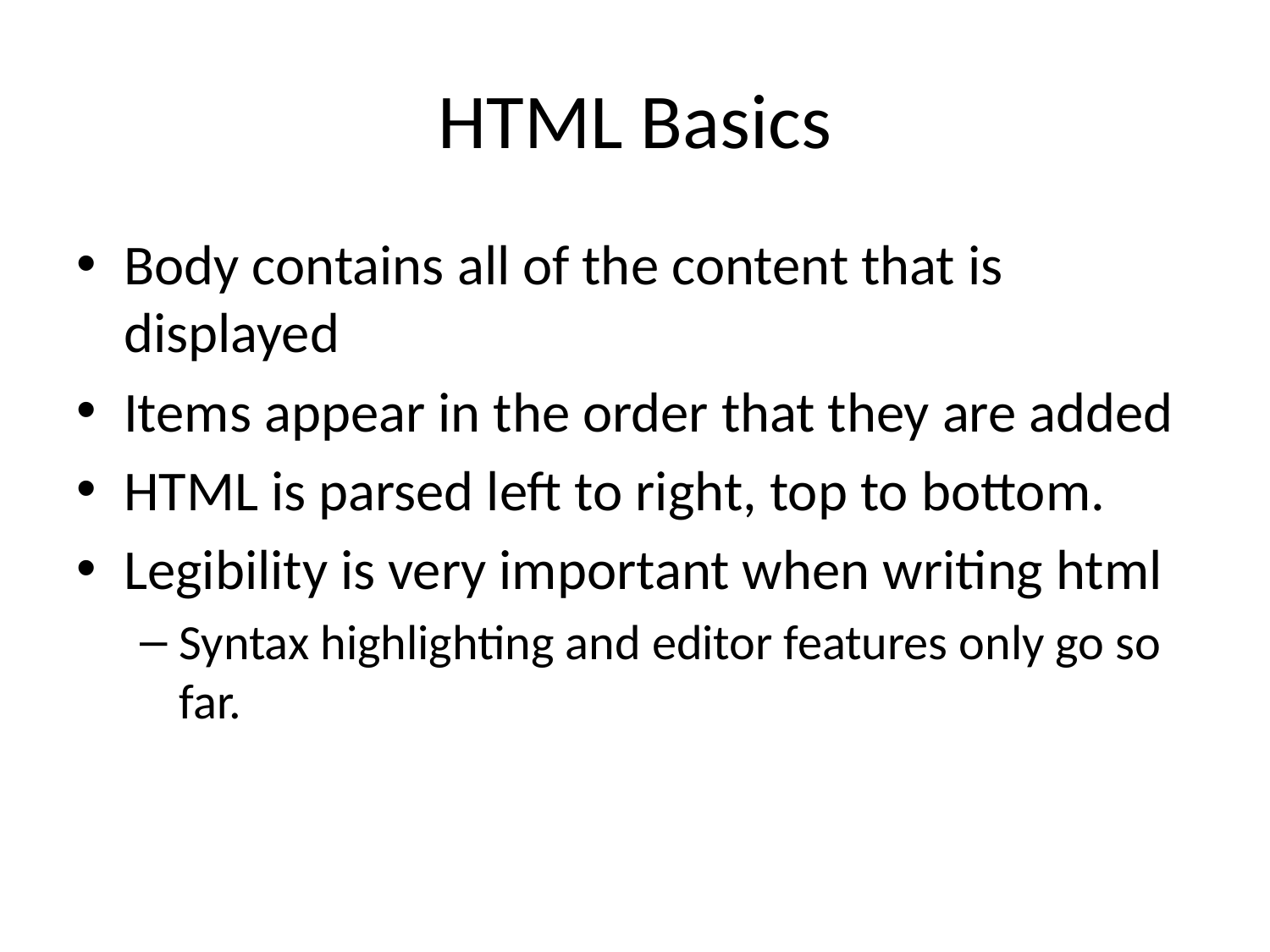

# HTML Basics
Body contains all of the content that is displayed
Items appear in the order that they are added
HTML is parsed left to right, top to bottom.
Legibility is very important when writing html
Syntax highlighting and editor features only go so far.